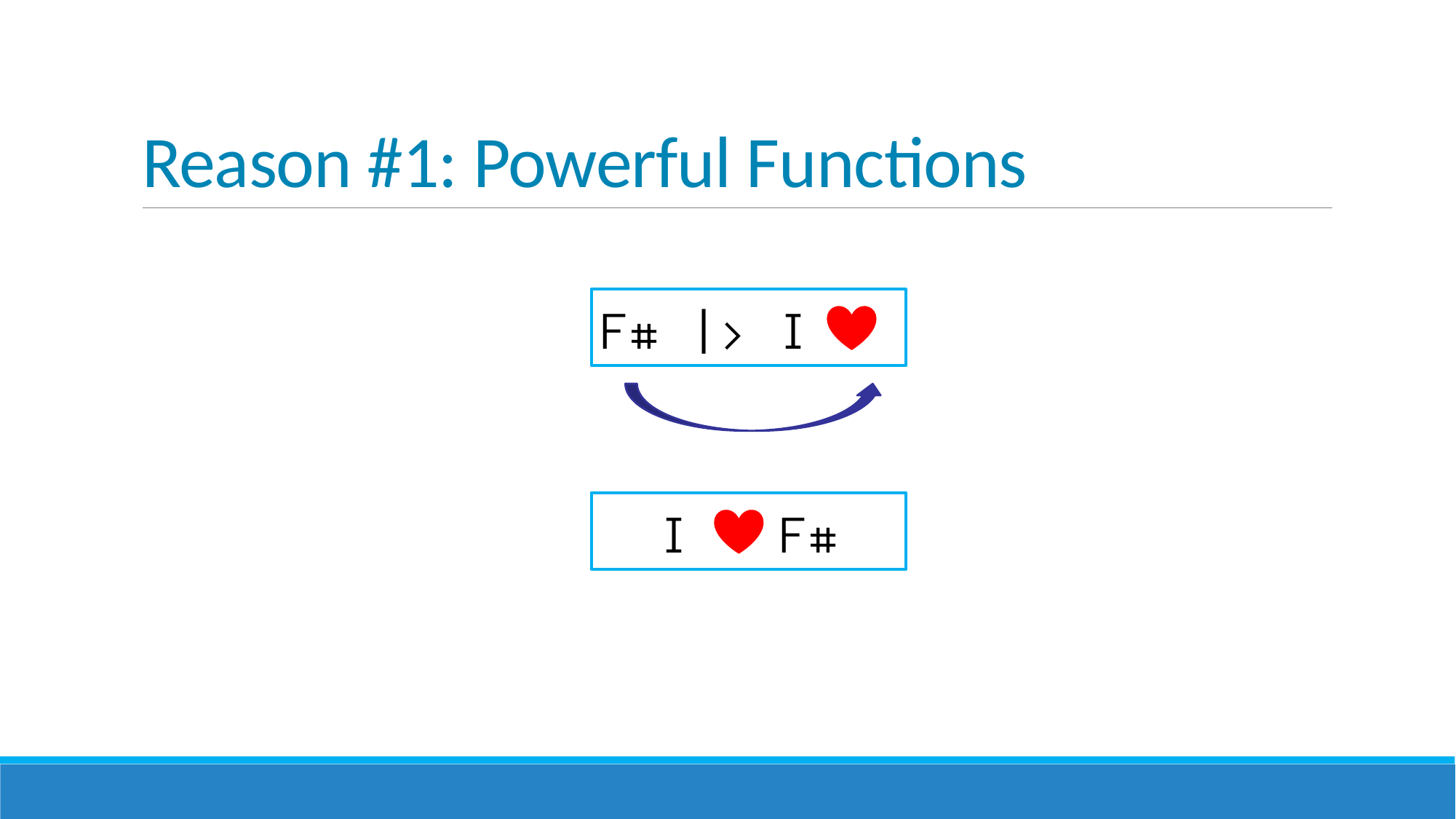

# Reason #1: Powerful Functions
F# |> I

  I   F#